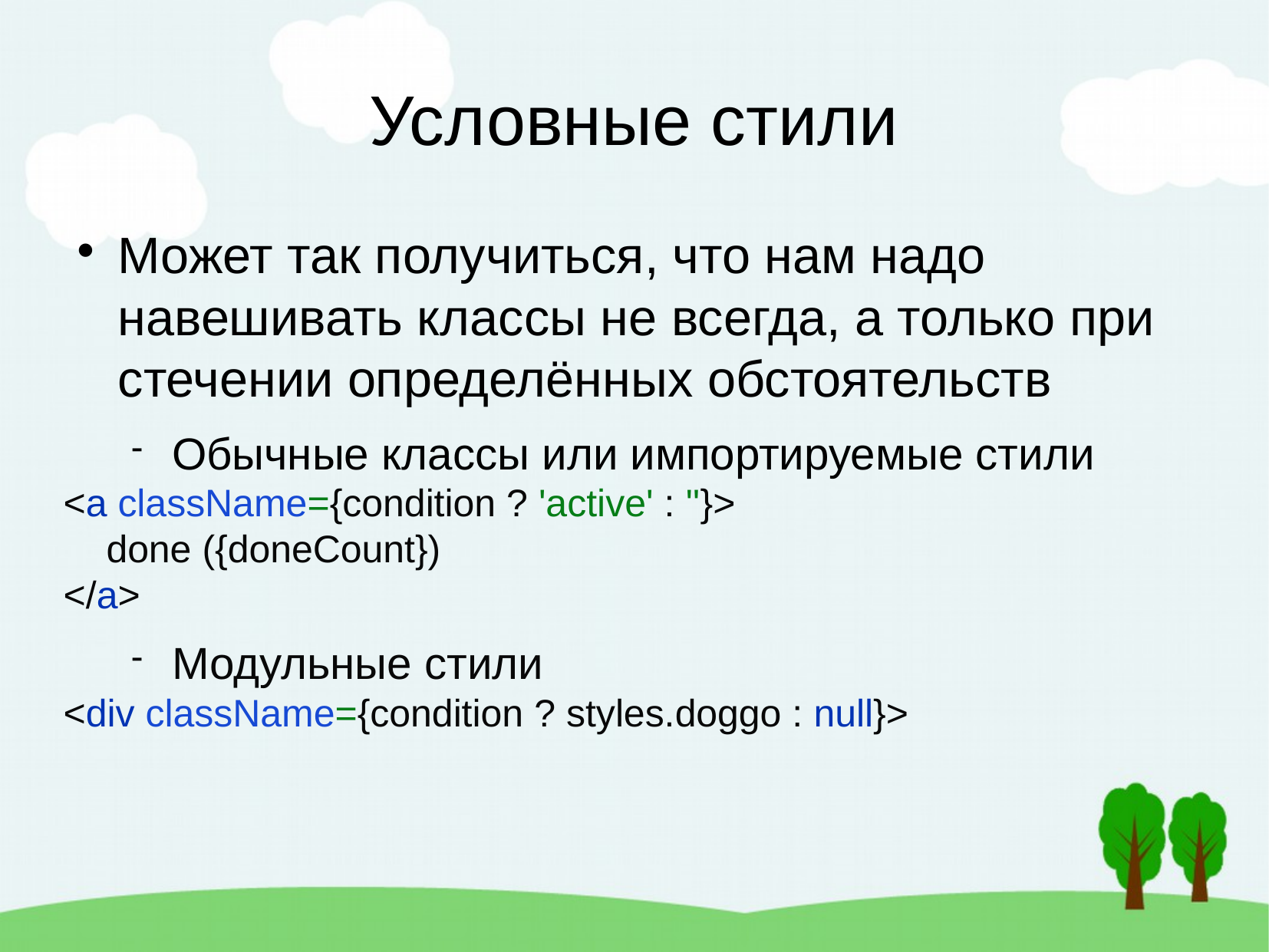

Условные стили
Может так получиться, что нам надо навешивать классы не всегда, а только при стечении определённых обстоятельств
Обычные классы или импортируемые стили
<a className={condition ? 'active' : ''}>
    done ({doneCount})
</a>
Модульные стили
<div className={condition ? styles.doggo : null}>